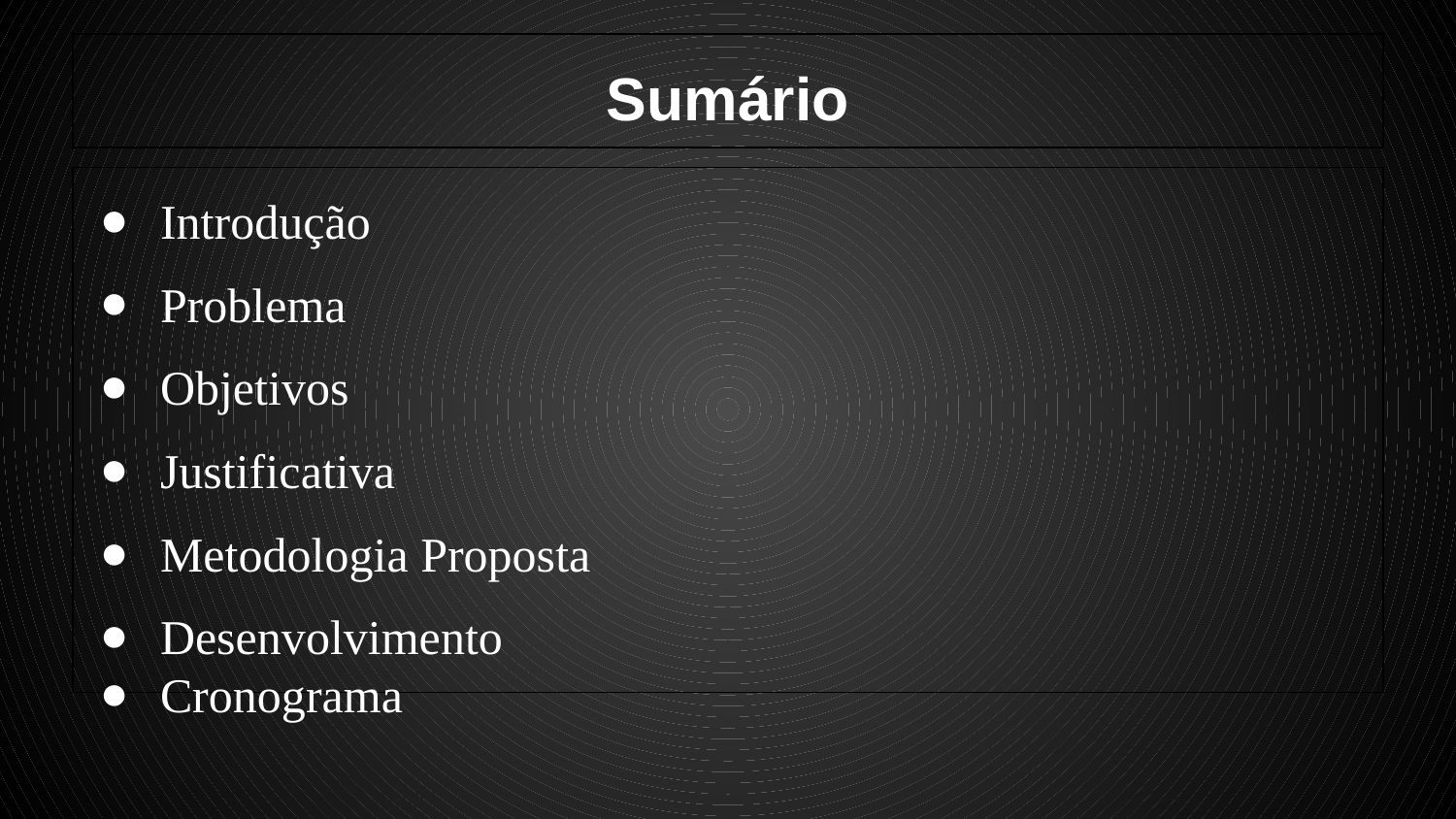

# Sumário
Introdução
Problema
Objetivos
Justificativa
Metodologia Proposta
Desenvolvimento
Cronograma